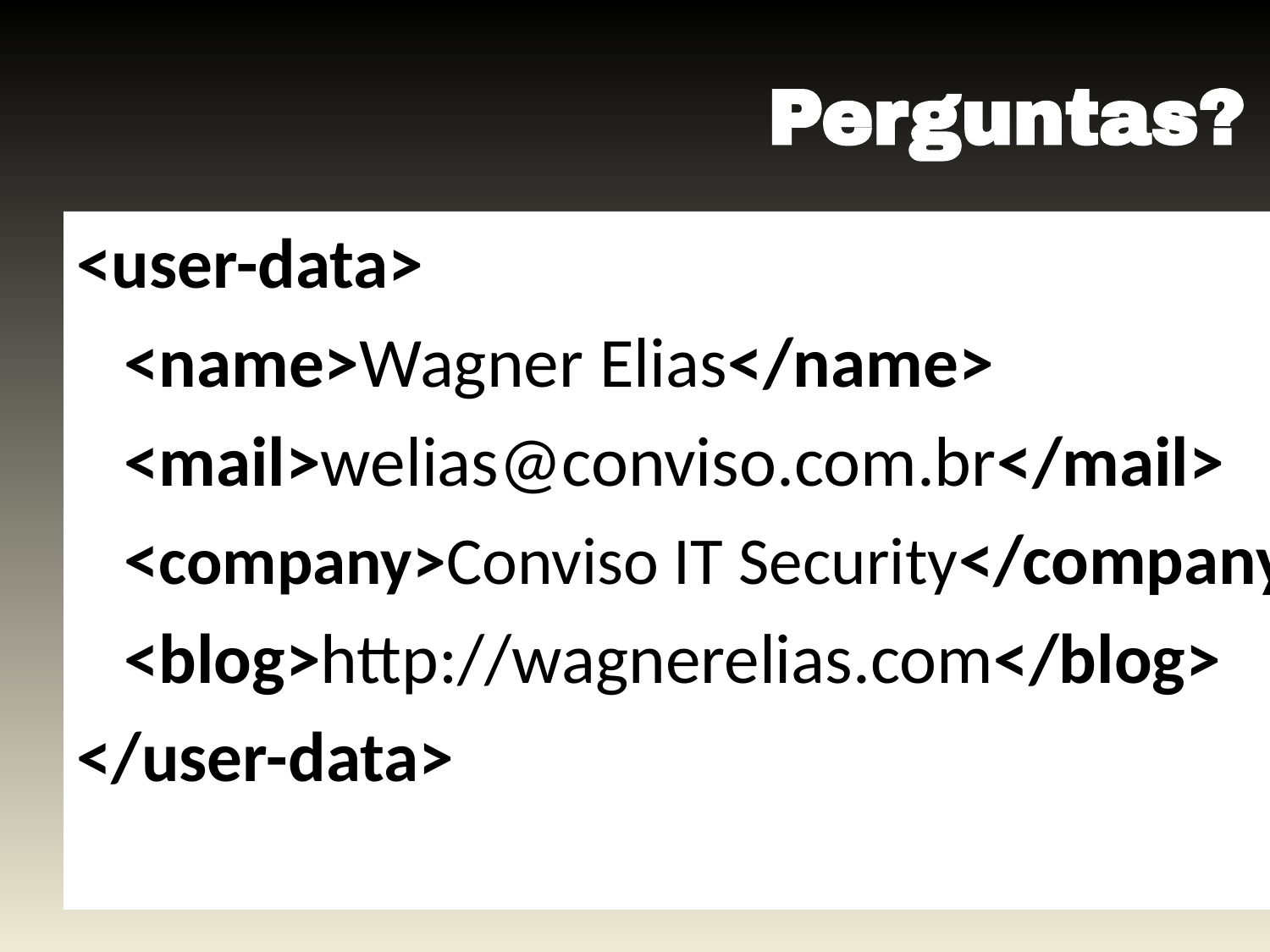

# Perguntas?
<user-data>
   <name>Wagner Elias</name>
   <mail>welias@conviso.com.br</mail>
   <company>Conviso IT Security</company>
   <blog>http://wagnerelias.com</blog>
</user-data>